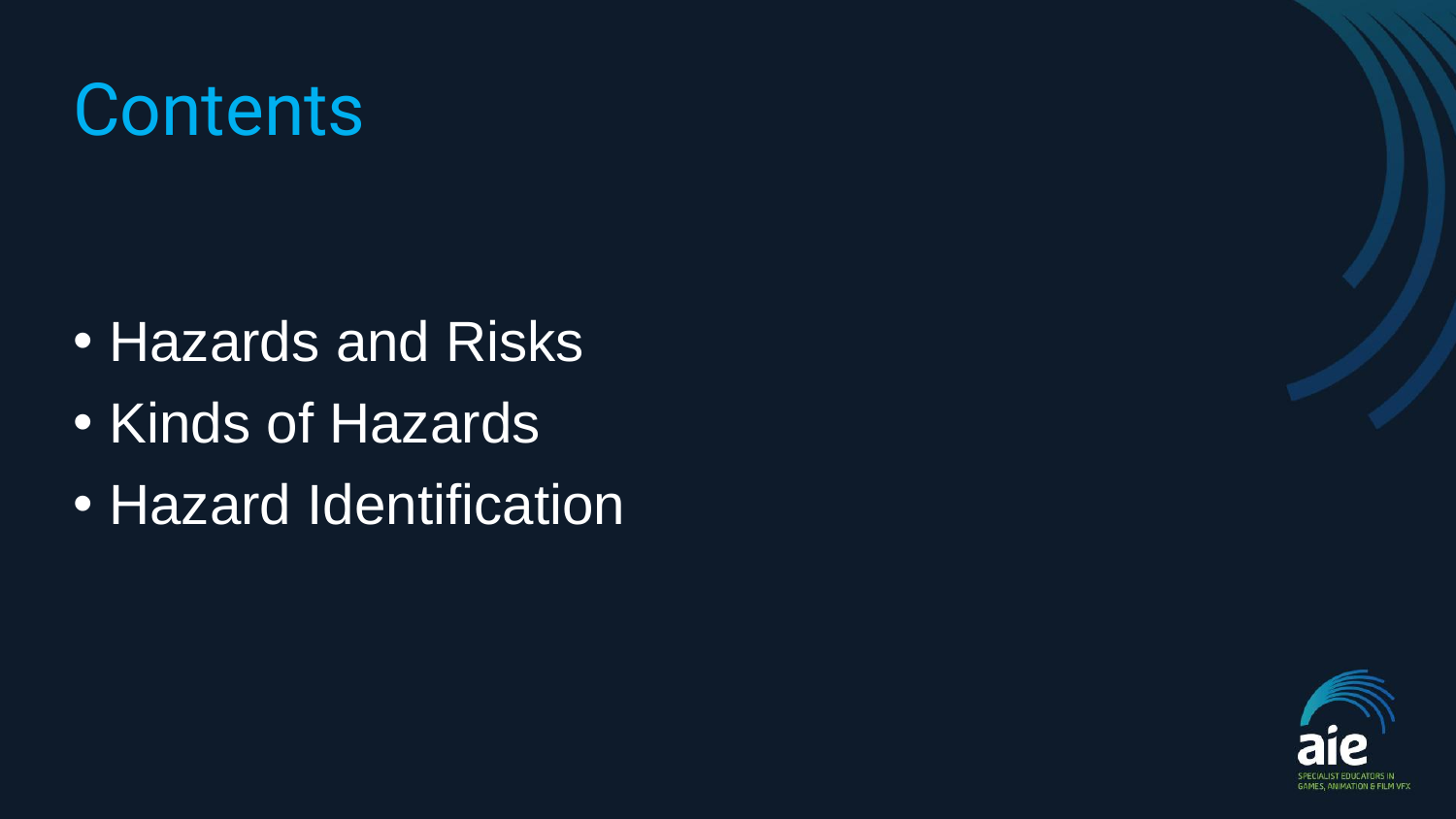

# Contents
Hazards and Risks
Kinds of Hazards
Hazard Identification